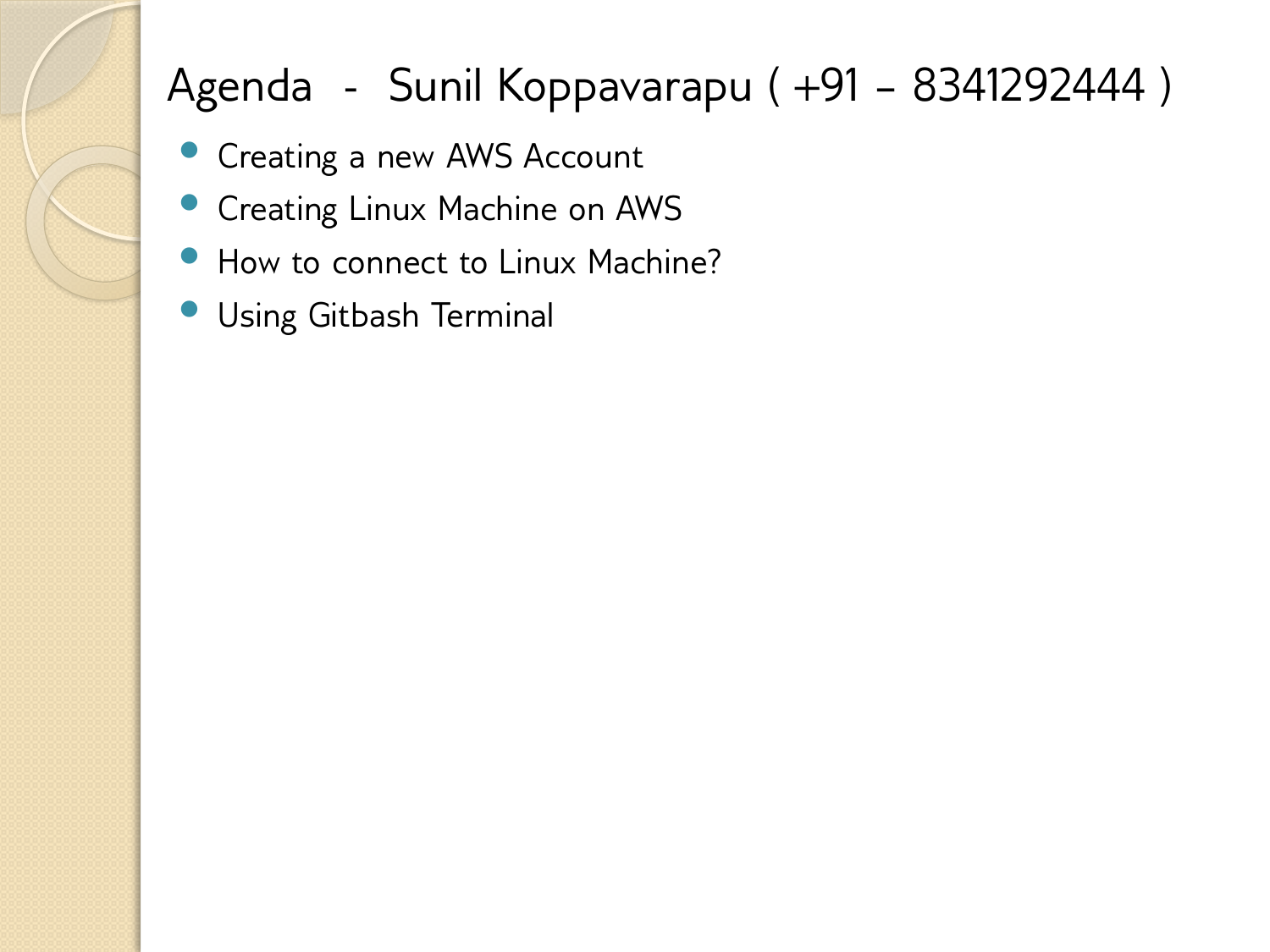

# Agenda  -  Sunil Koppavarapu ( +91 – 8341292444 )
Creating a new AWS Account
Creating Linux Machine on AWS
How to connect to Linux Machine?
Using Gitbash Terminal